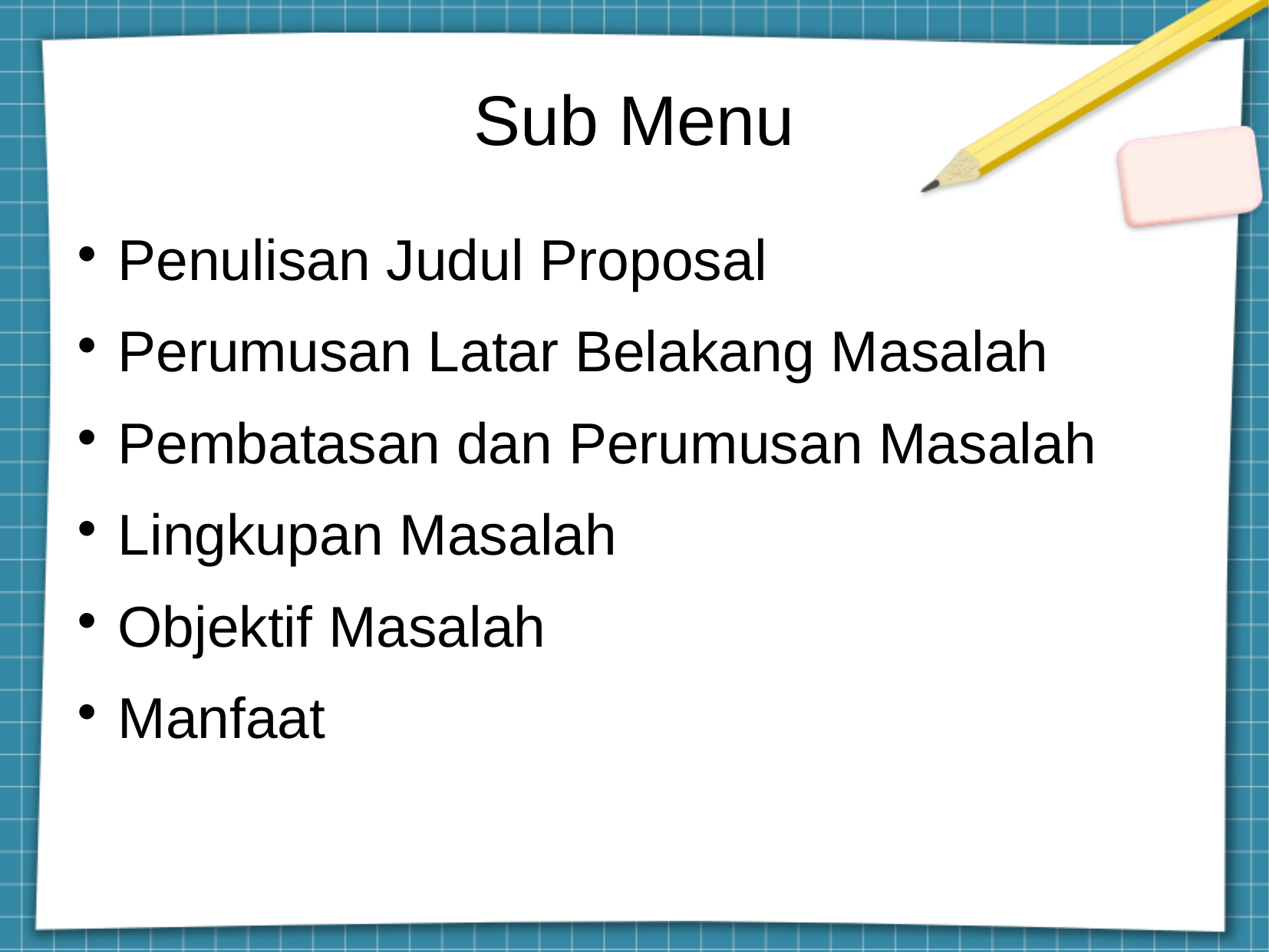

Sub Menu
Penulisan Judul Proposal
Perumusan Latar Belakang Masalah
Pembatasan dan Perumusan Masalah
Lingkupan Masalah
Objektif Masalah
Manfaat